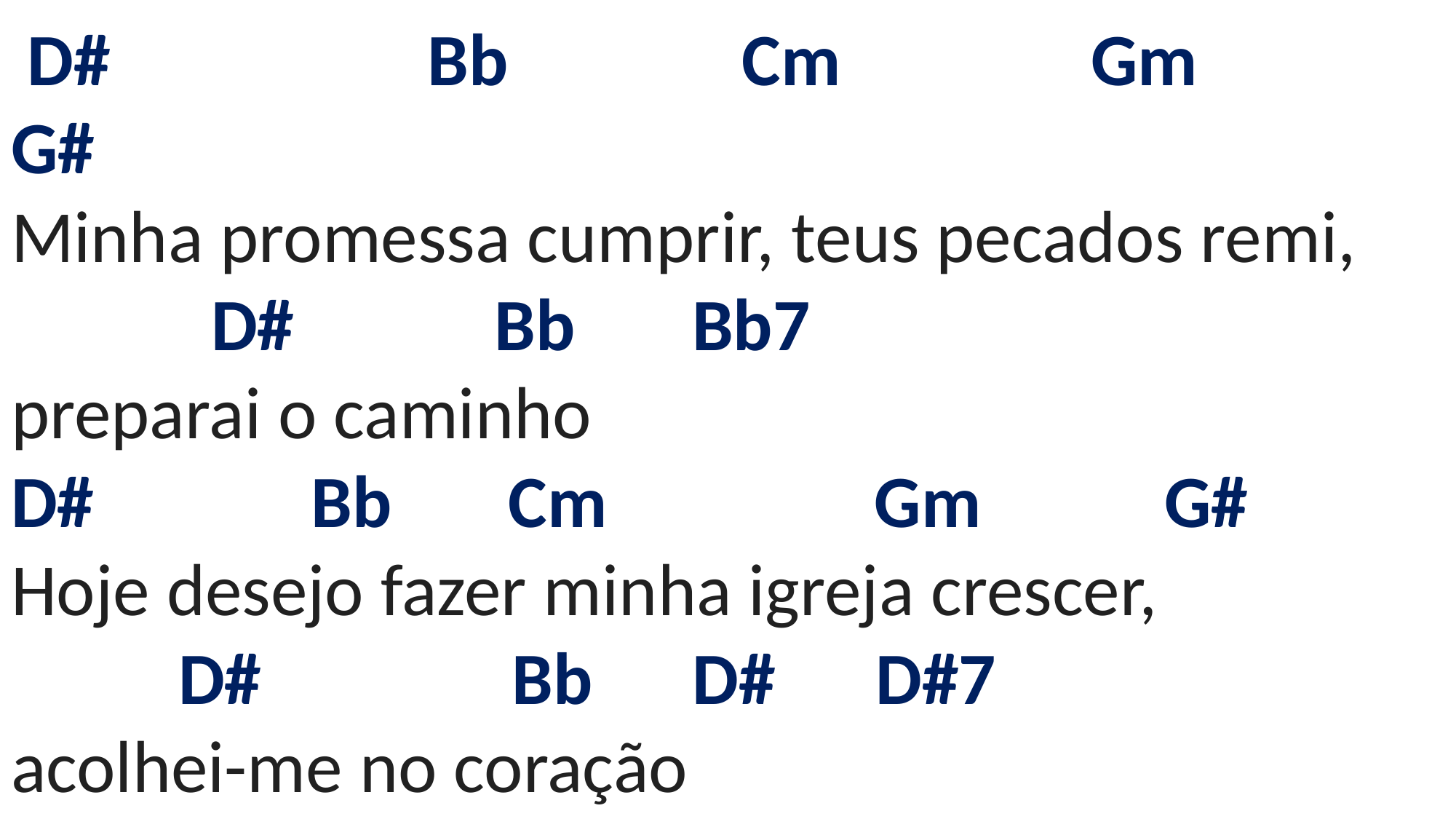

# D#                   Bb              Cm               Gm           G# Minha promessa cumprir, teus pecados remi, D#            Bb       Bb7 preparai o caminho D#             Bb       Cm                Gm           G# Hoje desejo fazer minha igreja crescer, D#               Bb      D#      D#7 acolhei-me no coração